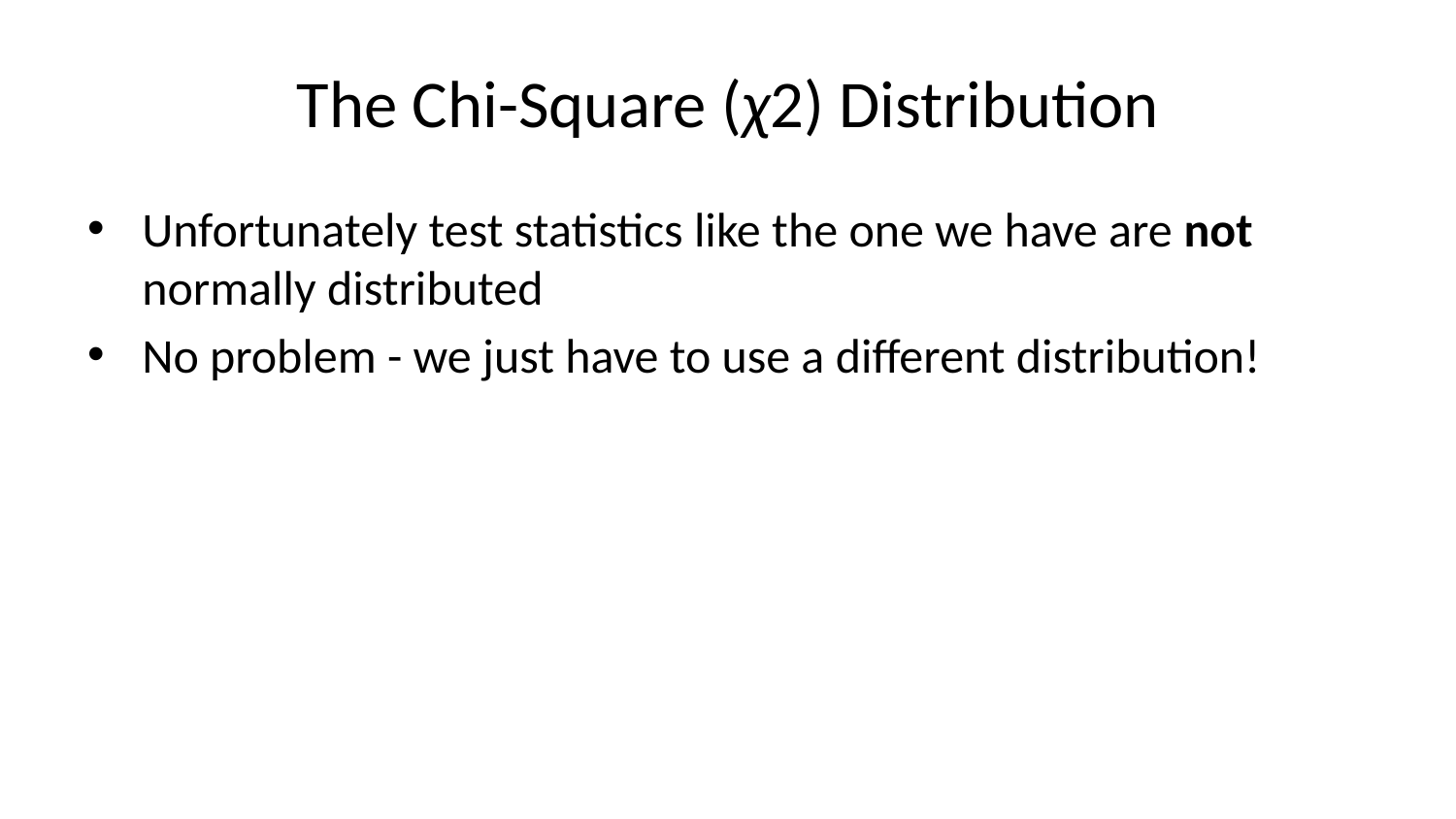

# The Chi-Square (χ2) Distribution
Unfortunately test statistics like the one we have are not normally distributed
No problem - we just have to use a different distribution!